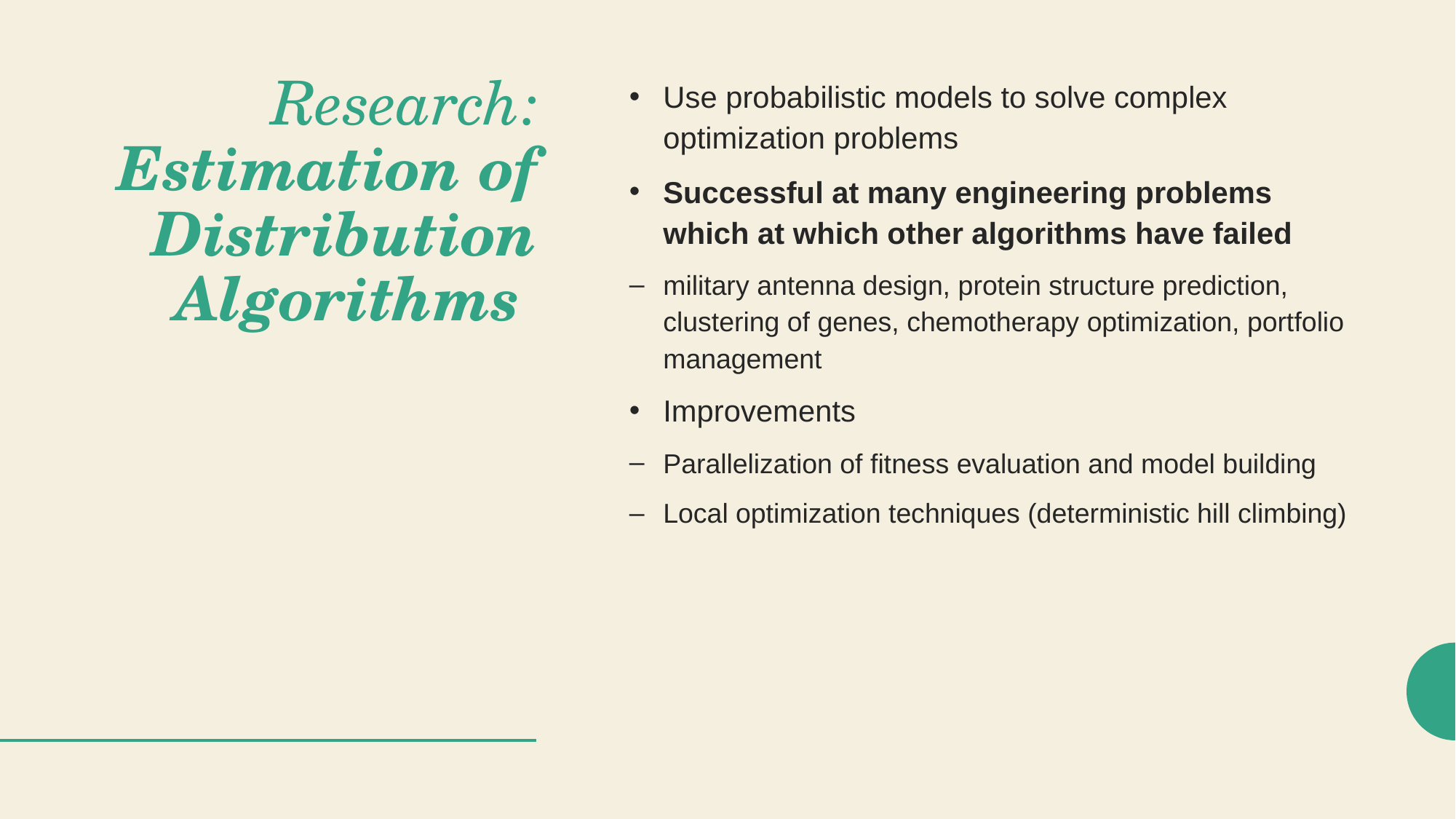

# Research: Estimation of Distribution Algorithms
Use probabilistic models to solve complex optimization problems
Successful at many engineering problems which at which other algorithms have failed
military antenna design, protein structure prediction, clustering of genes, chemotherapy optimization, portfolio management
Improvements
Parallelization of fitness evaluation and model building
Local optimization techniques (deterministic hill climbing)